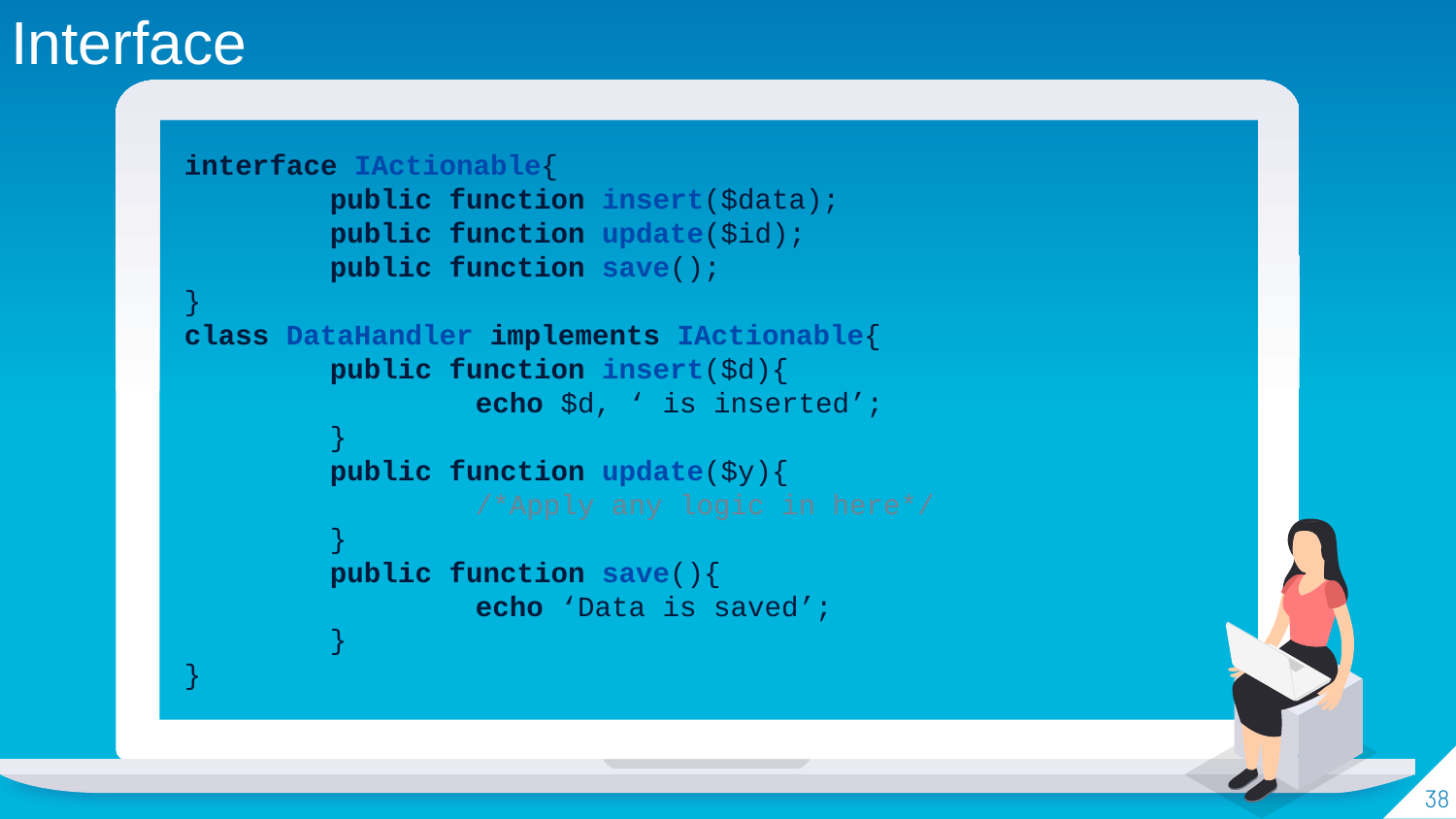

Interface

interface IActionable{
	public function insert($data);
	public function update($id);
	public function save();
}
class DataHandler implements IActionable{
	public function insert($d){
		echo $d, ‘ is inserted’;
	}
	public function update($y){
		/*Apply any logic in here*/
	}
	public function save(){
		echo ‘Data is saved’;
	}
}

38